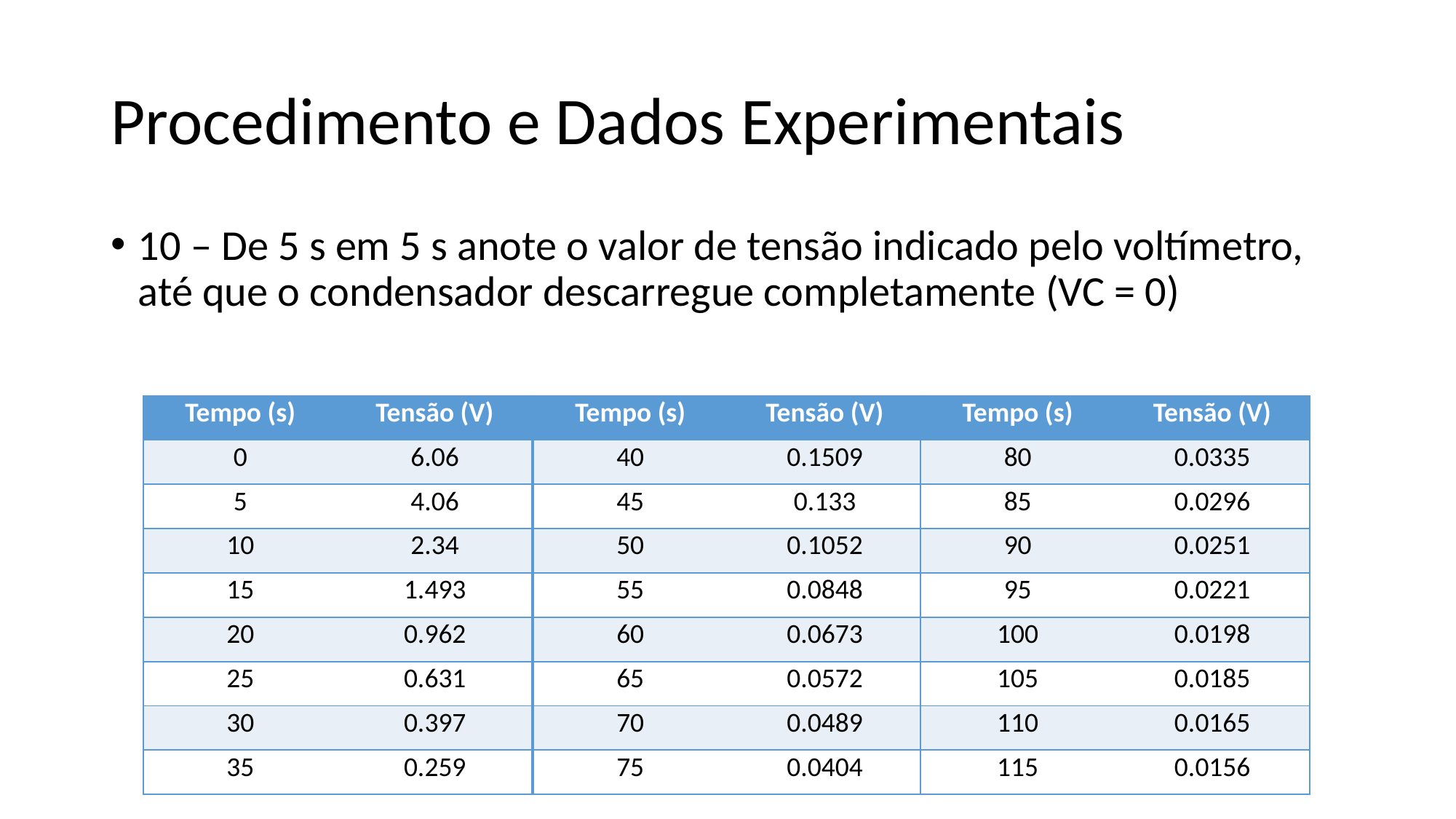

# Procedimento e Dados Experimentais
10 – De 5 s em 5 s anote o valor de tensão indicado pelo voltímetro, até que o condensador descarregue completamente (VC = 0)
| Tempo (s) | Tensão (V) |
| --- | --- |
| 0 | 6.06 |
| 5 | 4.06 |
| 10 | 2.34 |
| 15 | 1.493 |
| 20 | 0.962 |
| 25 | 0.631 |
| 30 | 0.397 |
| 35 | 0.259 |
| Tempo (s) | Tensão (V) |
| --- | --- |
| 40 | 0.1509 |
| 45 | 0.133 |
| 50 | 0.1052 |
| 55 | 0.0848 |
| 60 | 0.0673 |
| 65 | 0.0572 |
| 70 | 0.0489 |
| 75 | 0.0404 |
| Tempo (s) | Tensão (V) |
| --- | --- |
| 80 | 0.0335 |
| 85 | 0.0296 |
| 90 | 0.0251 |
| 95 | 0.0221 |
| 100 | 0.0198 |
| 105 | 0.0185 |
| 110 | 0.0165 |
| 115 | 0.0156 |